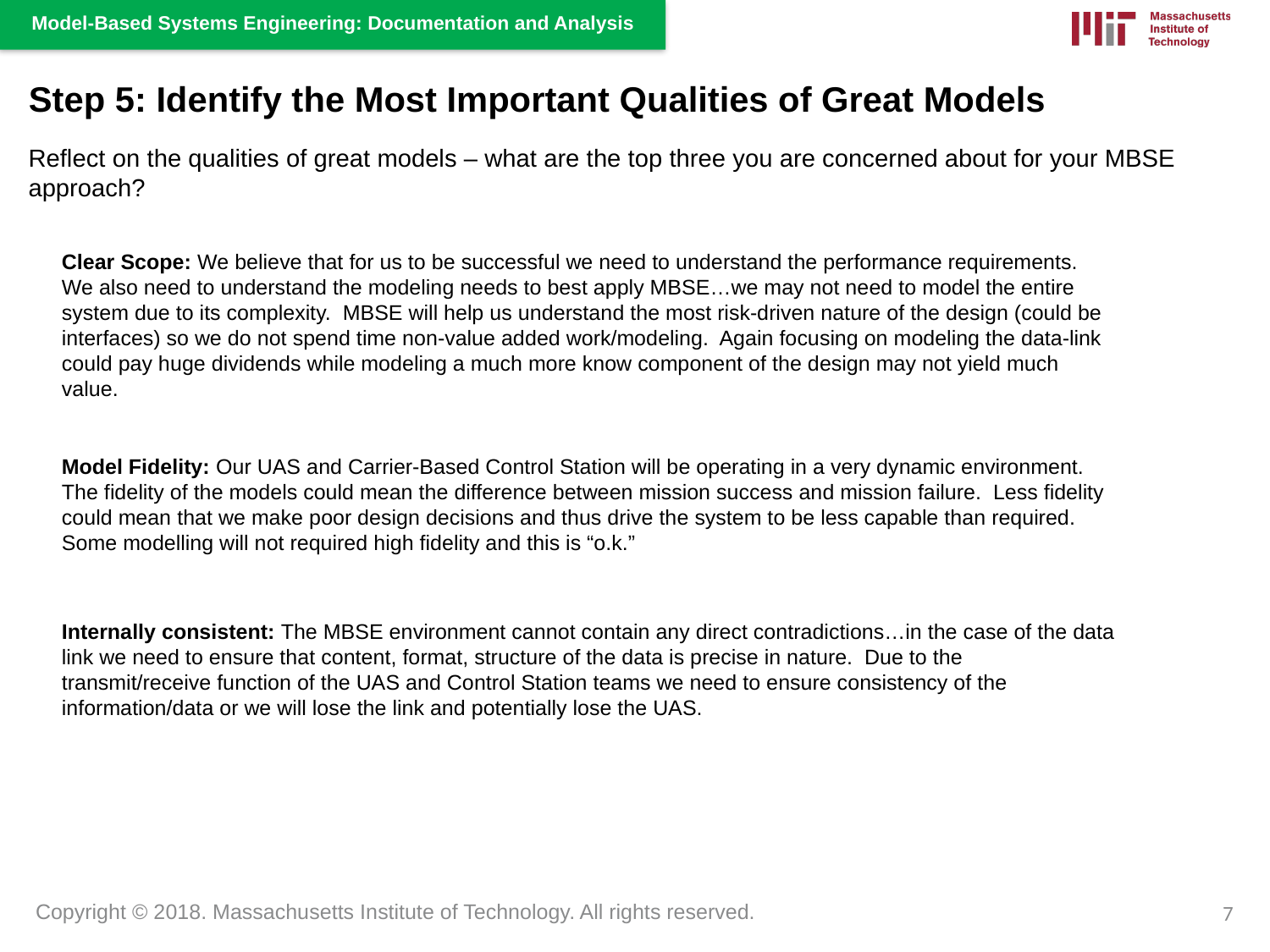

Step 5: Identify the Most Important Qualities of Great Models
Reflect on the qualities of great models – what are the top three you are concerned about for your MBSE approach?
Clear Scope: We believe that for us to be successful we need to understand the performance requirements.  We also need to understand the modeling needs to best apply MBSE…we may not need to model the entire system due to its complexity.  MBSE will help us understand the most risk-driven nature of the design (could be interfaces) so we do not spend time non-value added work/modeling.  Again focusing on modeling the data-link could pay huge dividends while modeling a much more know component of the design may not yield much value.
Model Fidelity: Our UAS and Carrier-Based Control Station will be operating in a very dynamic environment.  The fidelity of the models could mean the difference between mission success and mission failure.  Less fidelity could mean that we make poor design decisions and thus drive the system to be less capable than required.  Some modelling will not required high fidelity and this is “o.k.”
Internally consistent: The MBSE environment cannot contain any direct contradictions…in the case of the data link we need to ensure that content, format, structure of the data is precise in nature.  Due to the transmit/receive function of the UAS and Control Station teams we need to ensure consistency of the information/data or we will lose the link and potentially lose the UAS.
7